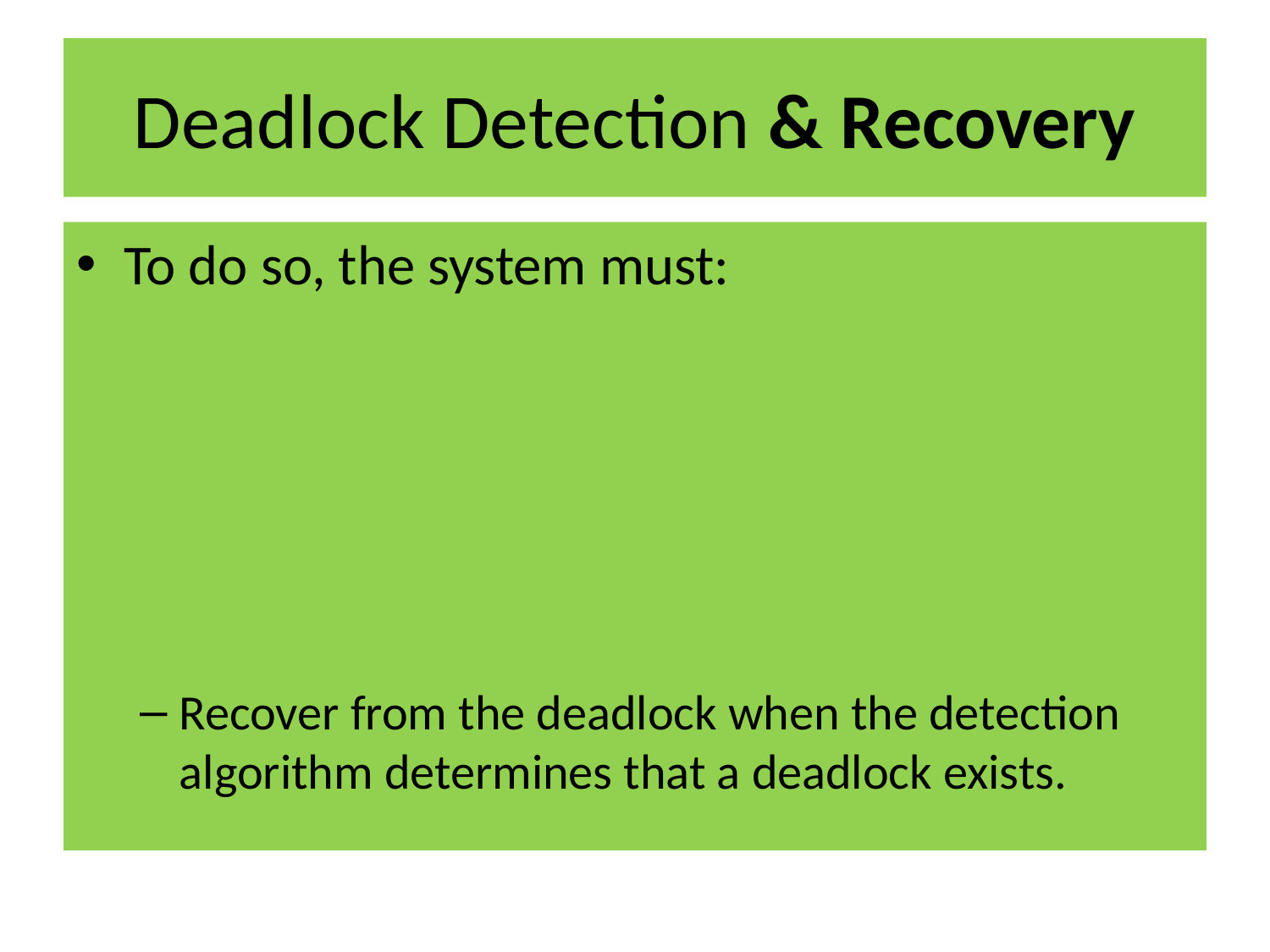

# Deadlock Detection & Recovery
To do so, the system must:
Maintain information about the current allocation of data items to transactions, as well as any outstanding data item requests.
Provide an algorithm that uses this information to determine whether the system has entered a deadlock state.
Recover from the deadlock when the detection algorithm determines that a deadlock exists.